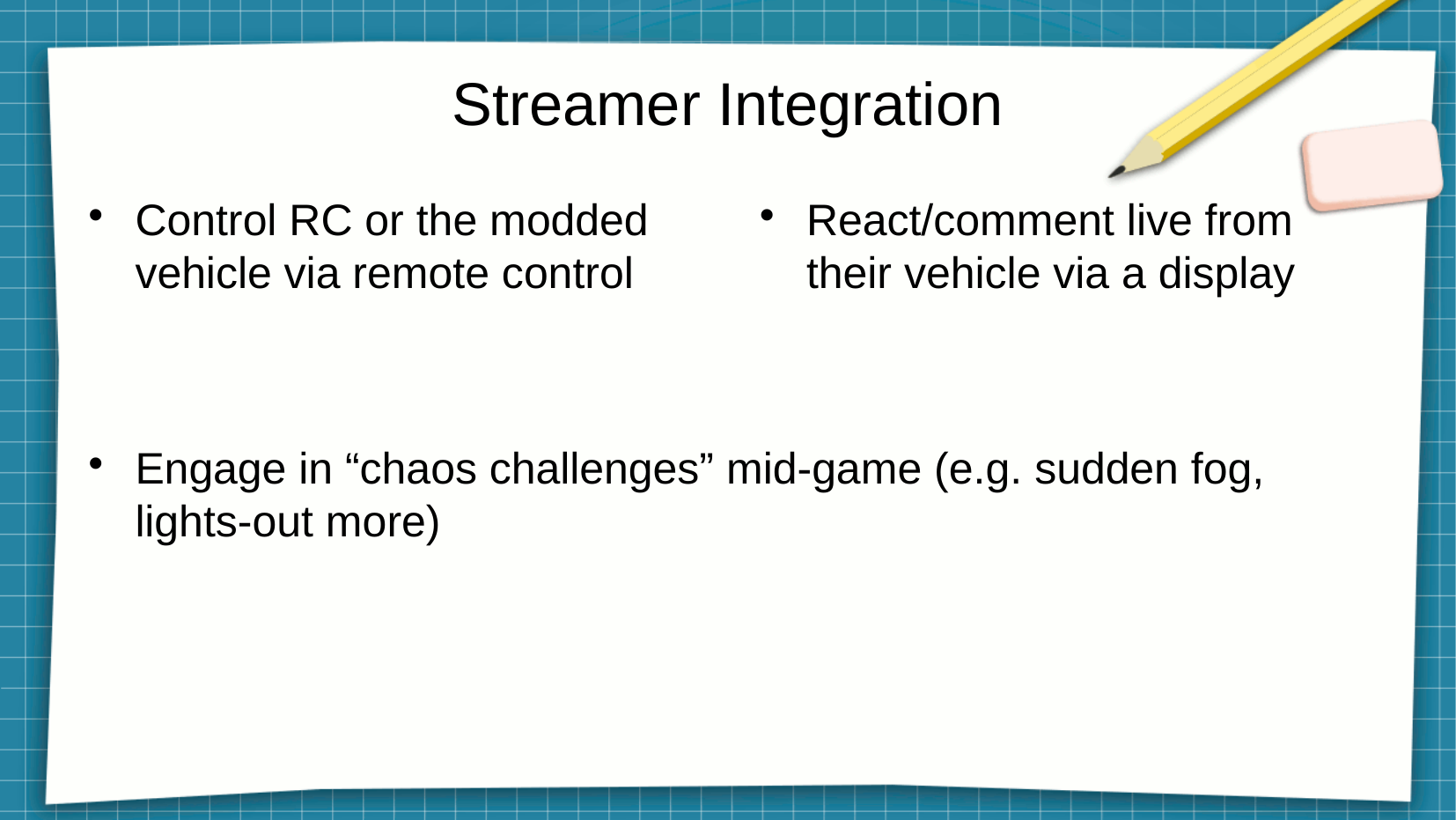

# Streamer Integration
Control RC or the modded vehicle via remote control
React/comment live from their vehicle via a display
Engage in “chaos challenges” mid-game (e.g. sudden fog, lights-out more)